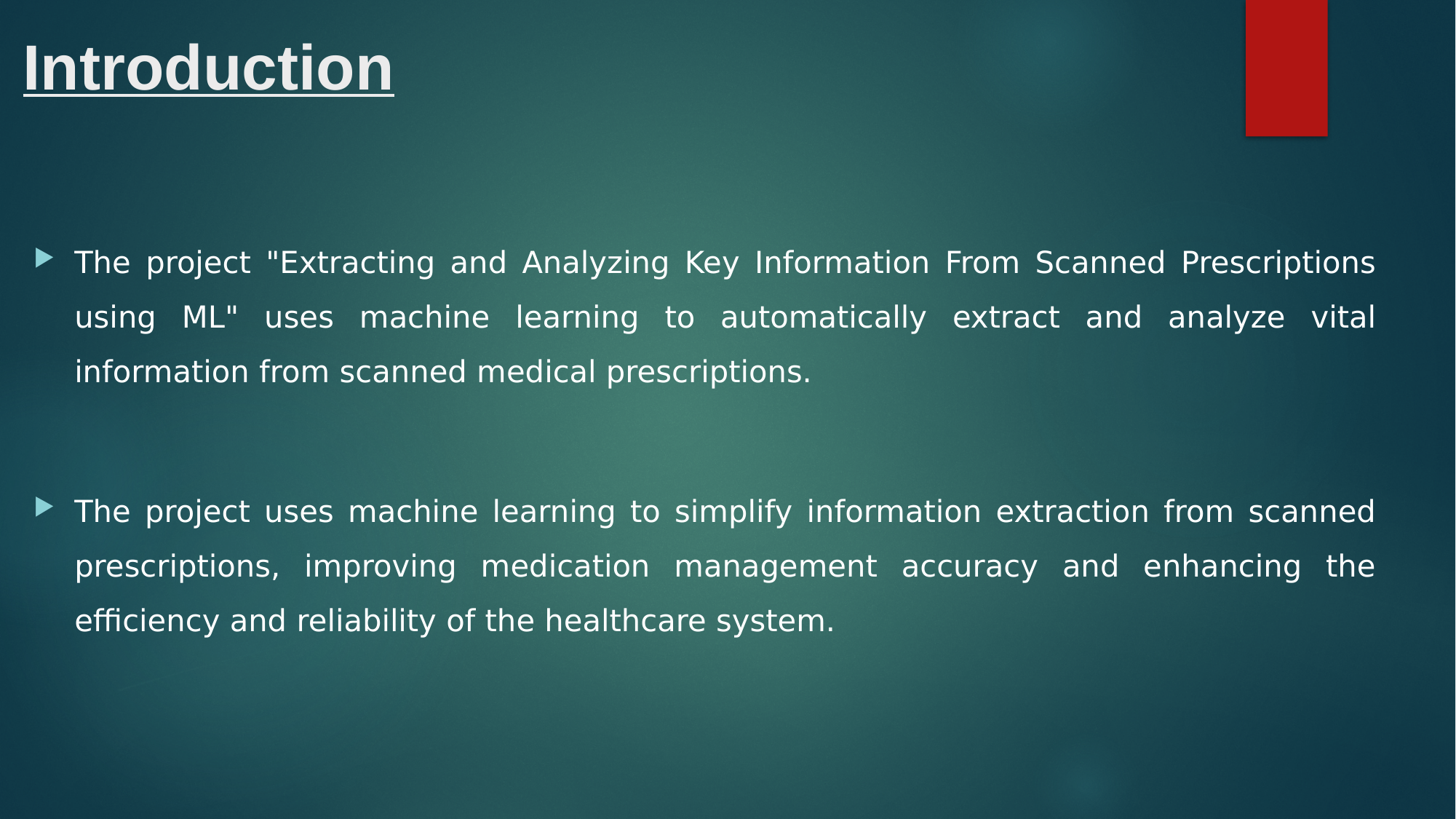

# Introduction
The project "Extracting and Analyzing Key Information From Scanned Prescriptions using ML" uses machine learning to automatically extract and analyze vital information from scanned medical prescriptions.

The project uses machine learning to simplify information extraction from scanned prescriptions, improving medication management accuracy and enhancing the efficiency and reliability of the healthcare system.